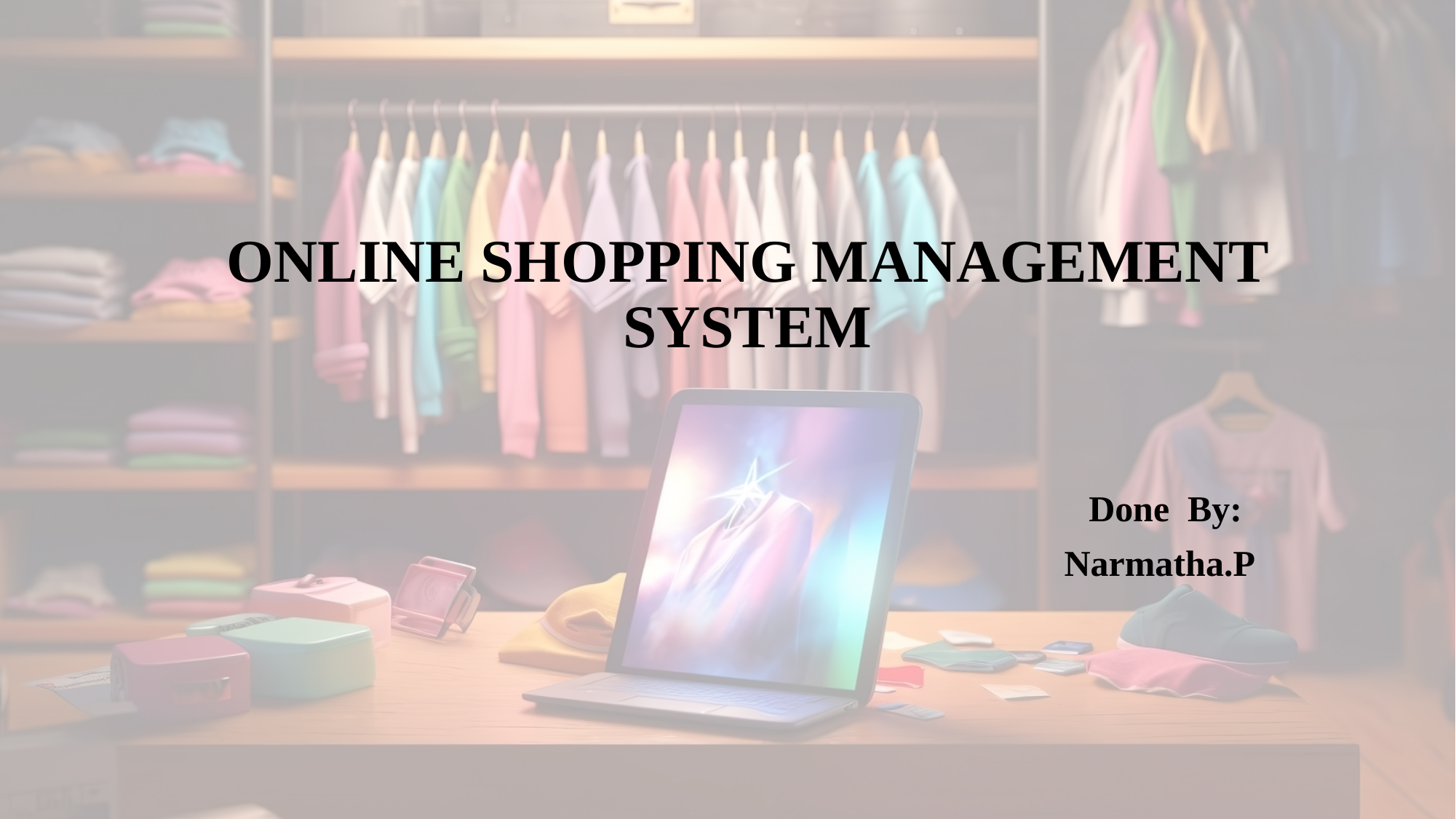

# ONLINE SHOPPING MANAGEMENT SYSTEM

                                                                                                           Done  By:
                                                                                               Narmatha.P